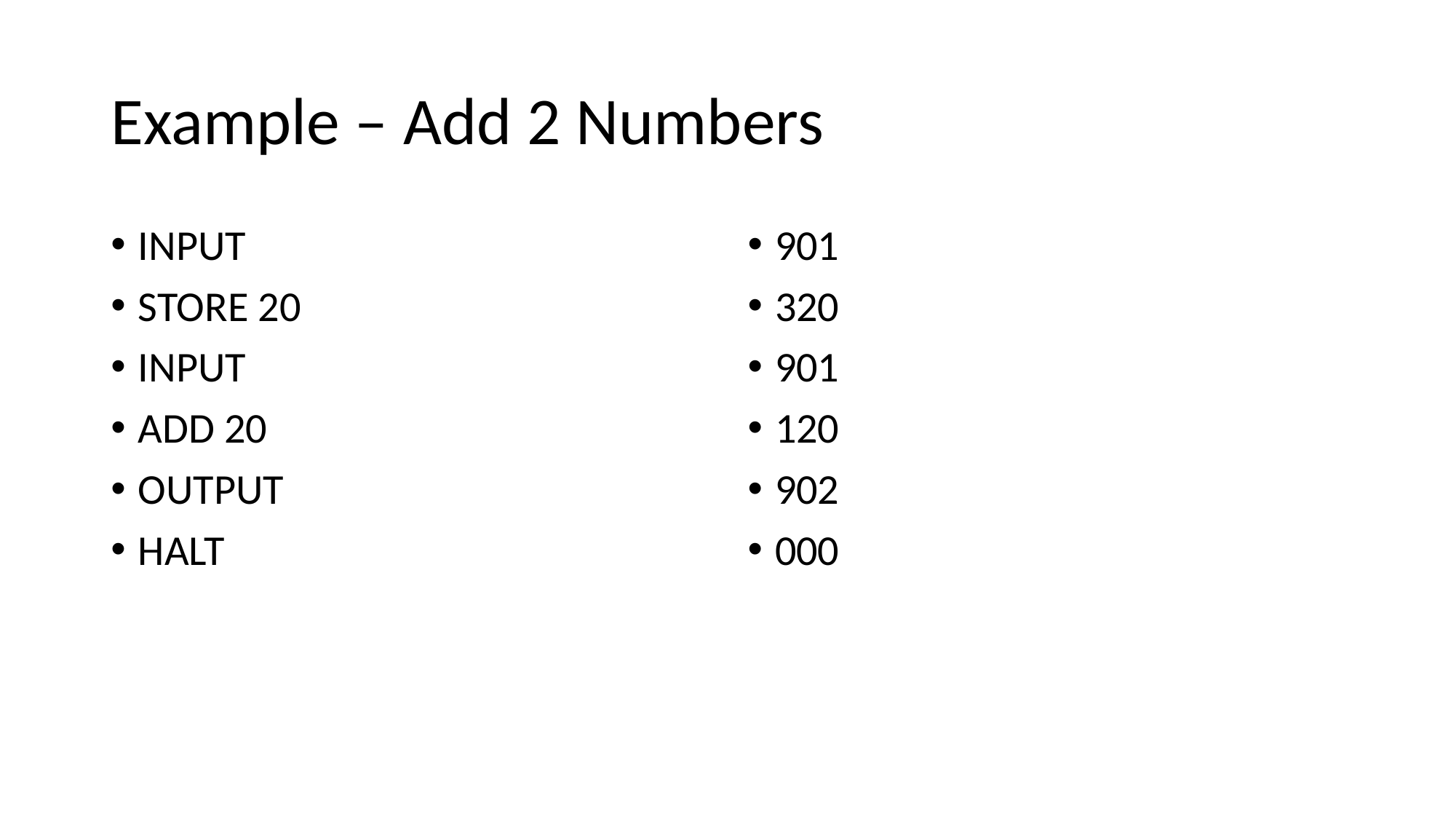

# Example – Add 2 Numbers
INPUT
STORE 20
INPUT
ADD 20
OUTPUT
HALT
901
320
901
120
902
000